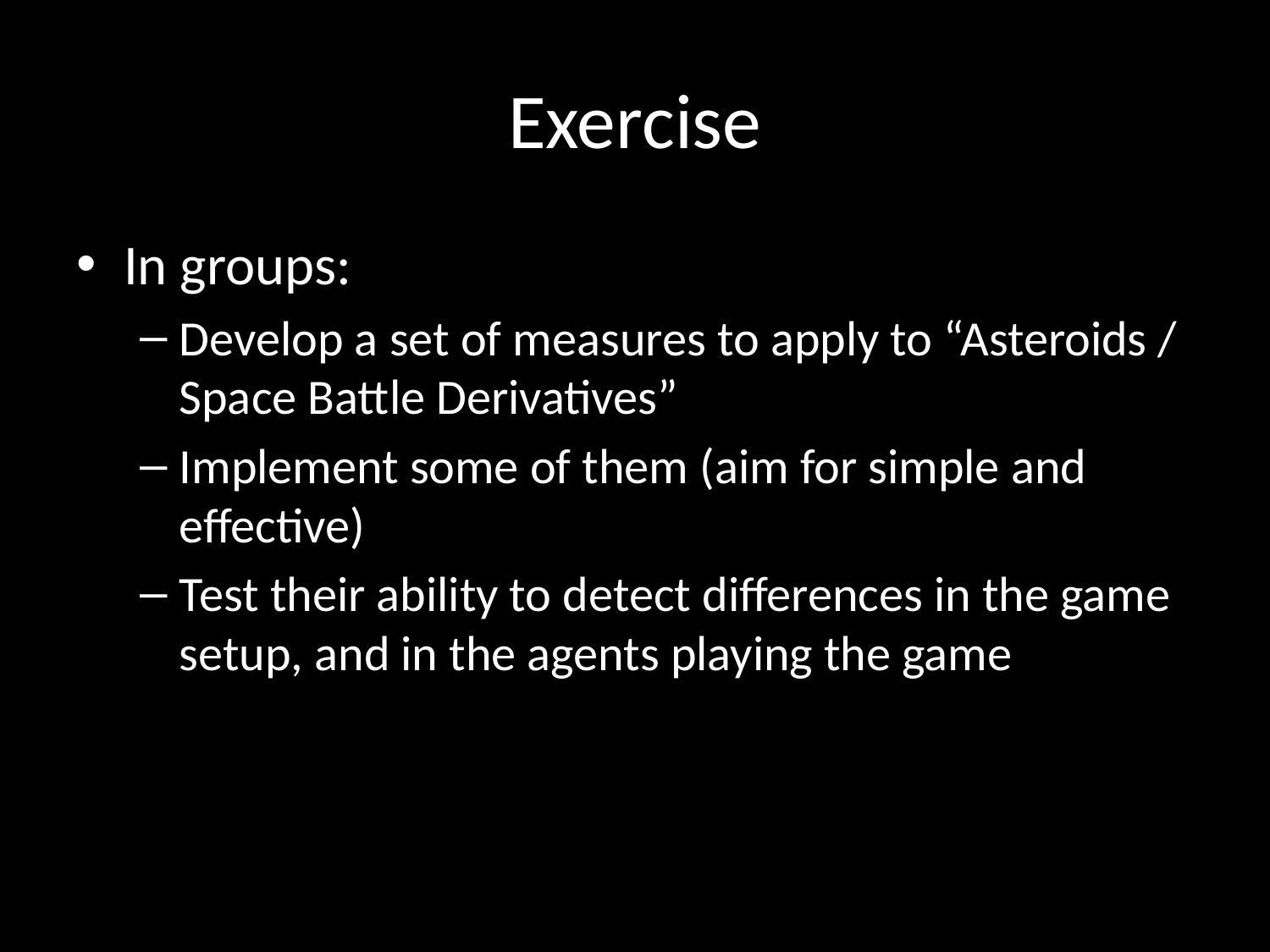

# Exercise
In groups:
Develop a set of measures to apply to “Asteroids / Space Battle Derivatives”
Implement some of them (aim for simple and effective)
Test their ability to detect differences in the game setup, and in the agents playing the game